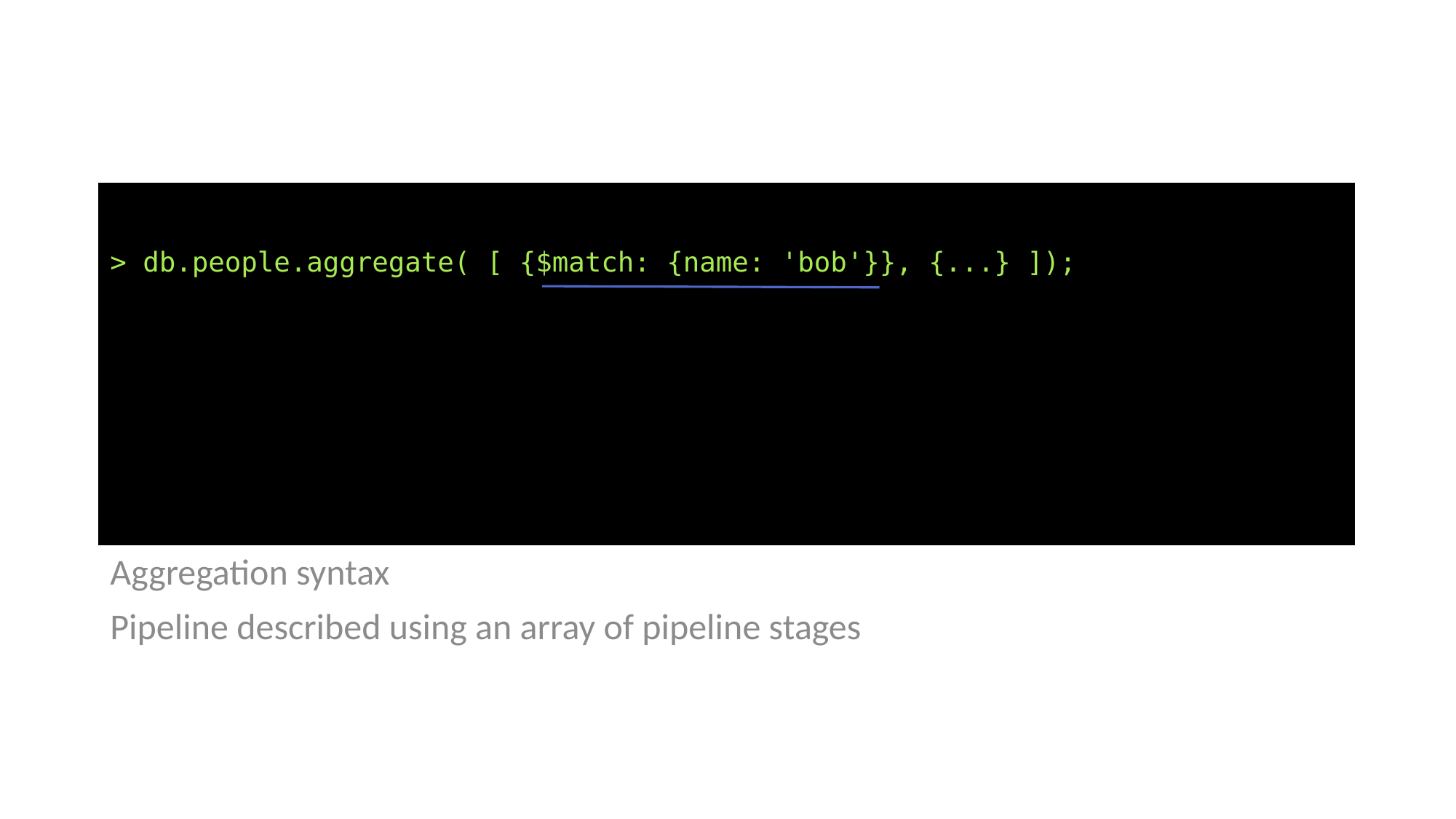

# > db.people.aggregate( [ {$match: {name: 'bob'}}, {...} ]);
Aggregation syntax
Pipeline described using an array of pipeline stages